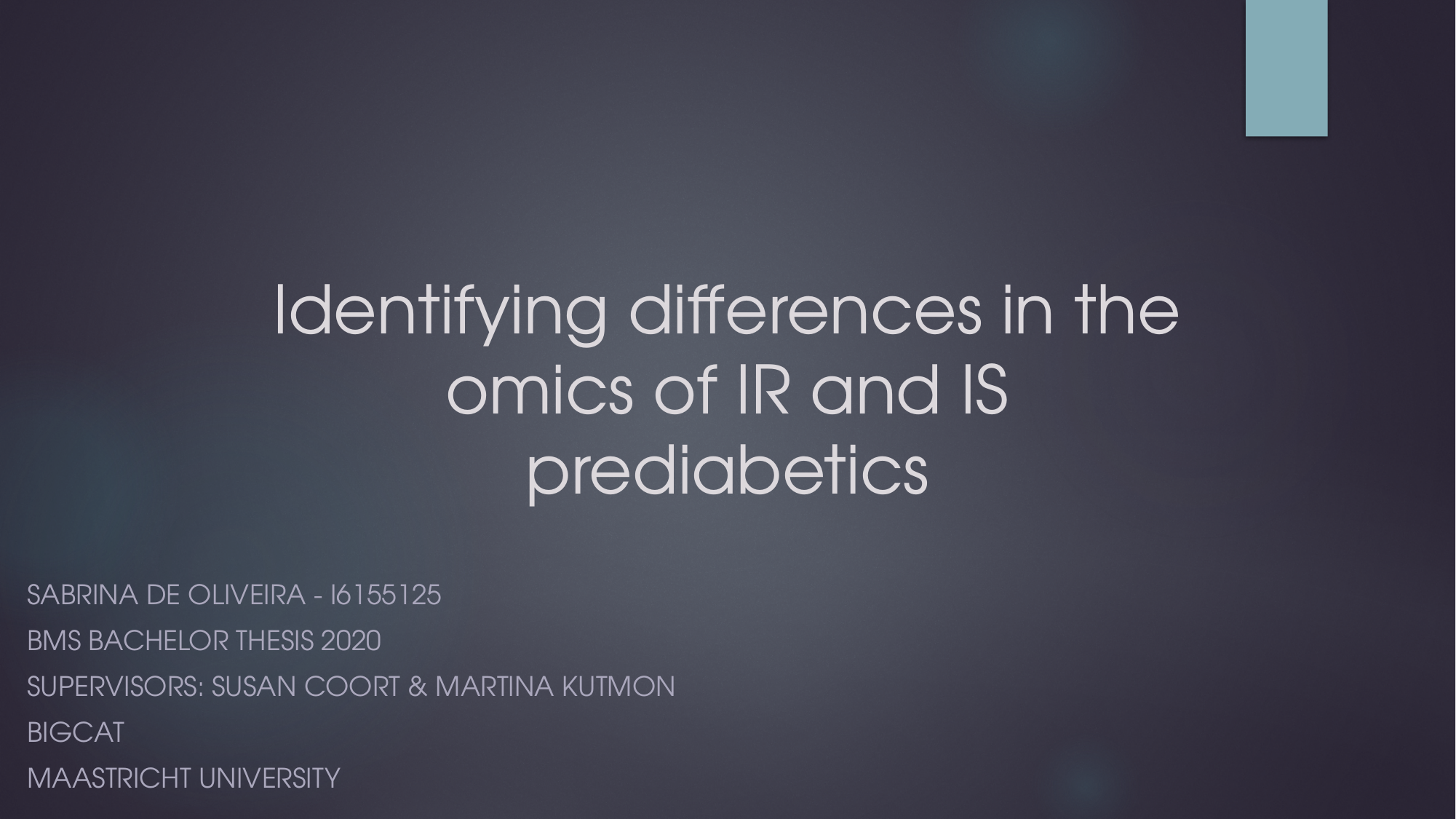

# Identifying differences in the omics of IR and IS prediabetics
Sabrina de Oliveira - I6155125
BMS Bachelor thesis 2020
Supervisors: Susan coort & martina kutmon
Bigcat
Maastricht university